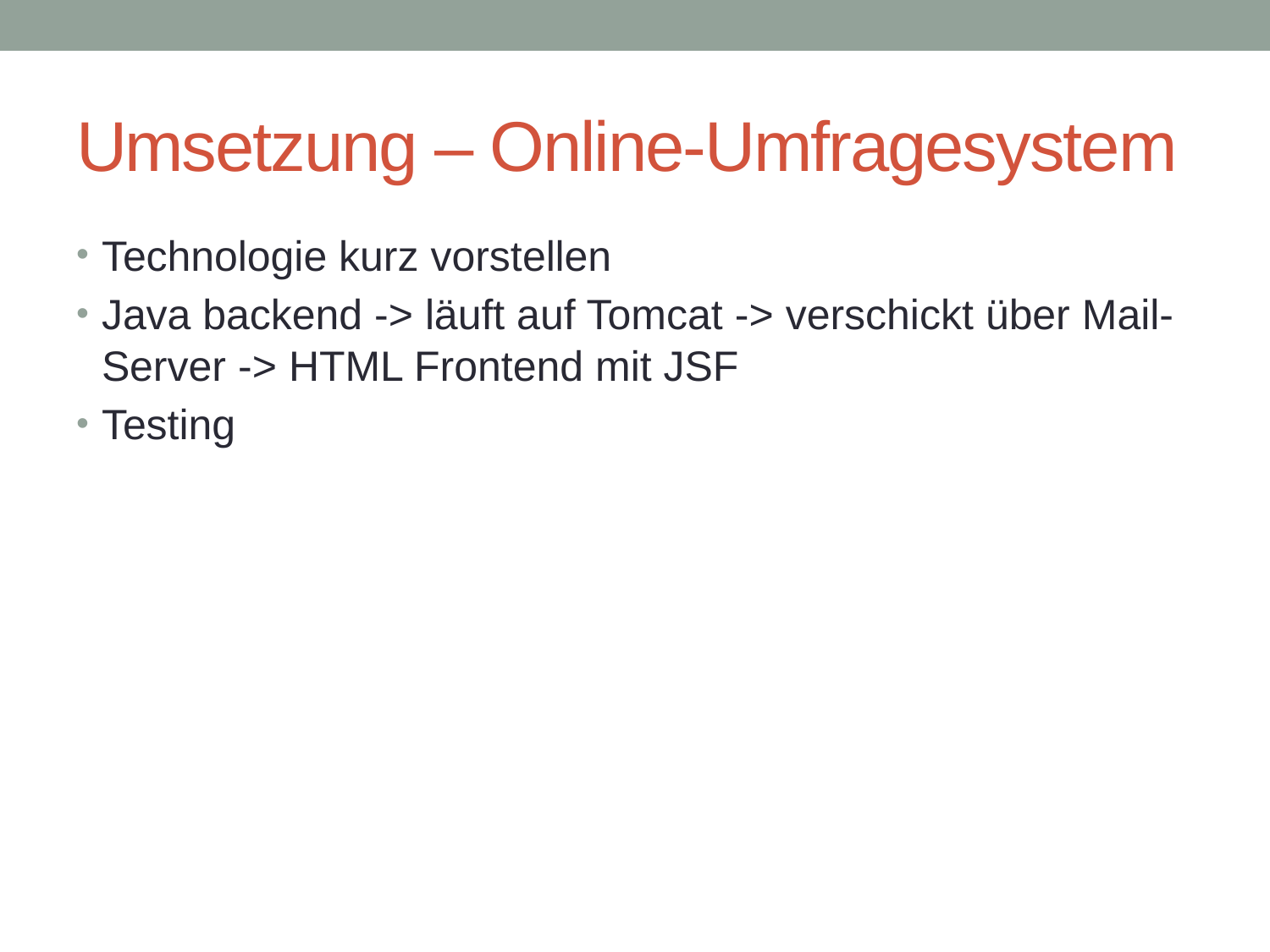

# Umsetzung – Online-Umfragesystem
Technologie kurz vorstellen
Java backend -> läuft auf Tomcat -> verschickt über Mail-Server -> HTML Frontend mit JSF
Testing